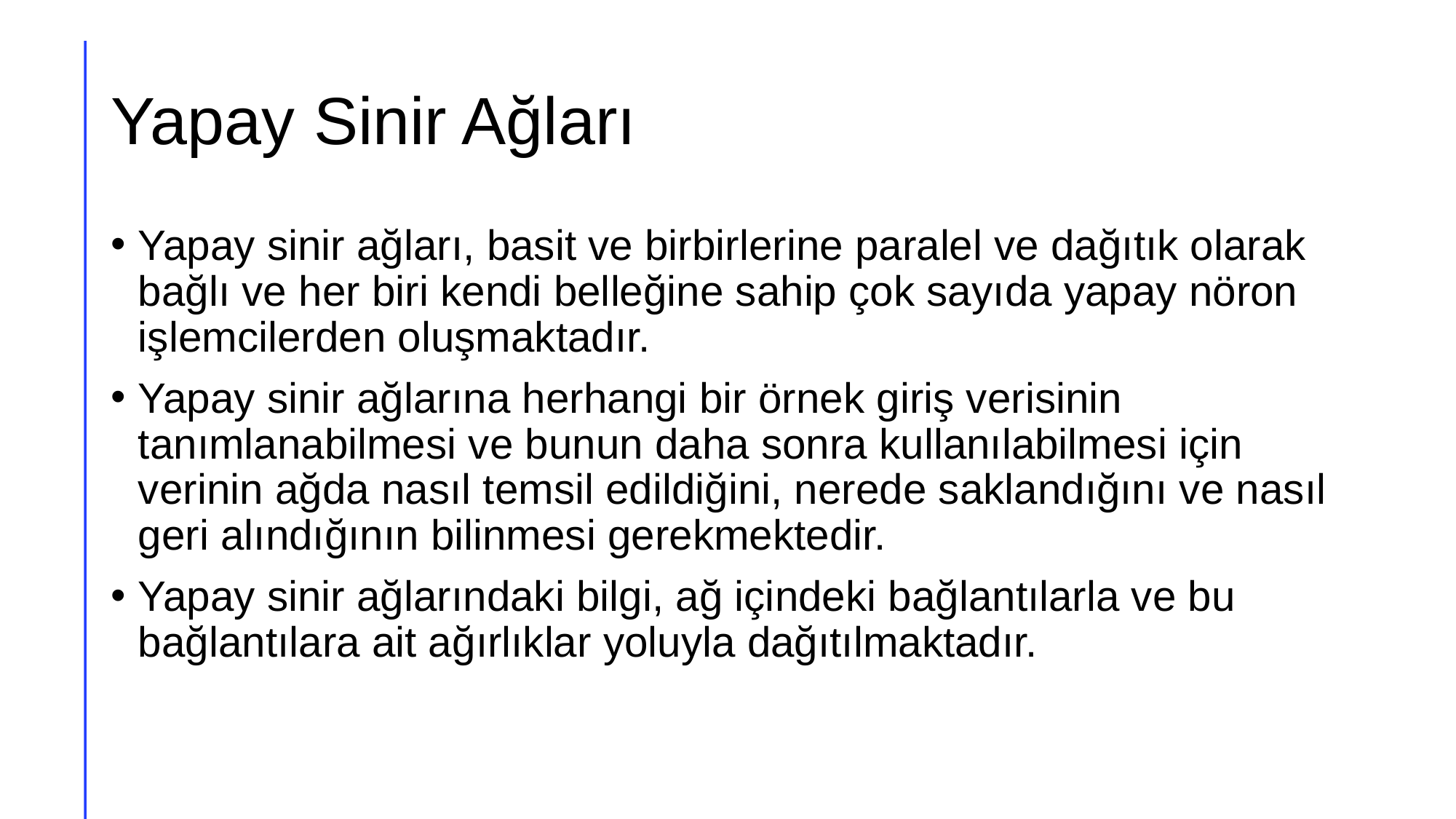

# Yapay Sinir Ağları
Yapay sinir ağları, basit ve birbirlerine paralel ve dağıtık olarak bağlı ve her biri kendi belleğine sahip çok sayıda yapay nöron işlemcilerden oluşmaktadır.
Yapay sinir ağlarına herhangi bir örnek giriş verisinin tanımlanabilmesi ve bunun daha sonra kullanılabilmesi için verinin ağda nasıl temsil edildiğini, nerede saklandığını ve nasıl geri alındığının bilinmesi gerekmektedir.
Yapay sinir ağlarındaki bilgi, ağ içindeki bağlantılarla ve bu bağlantılara ait ağırlıklar yoluyla dağıtılmaktadır.